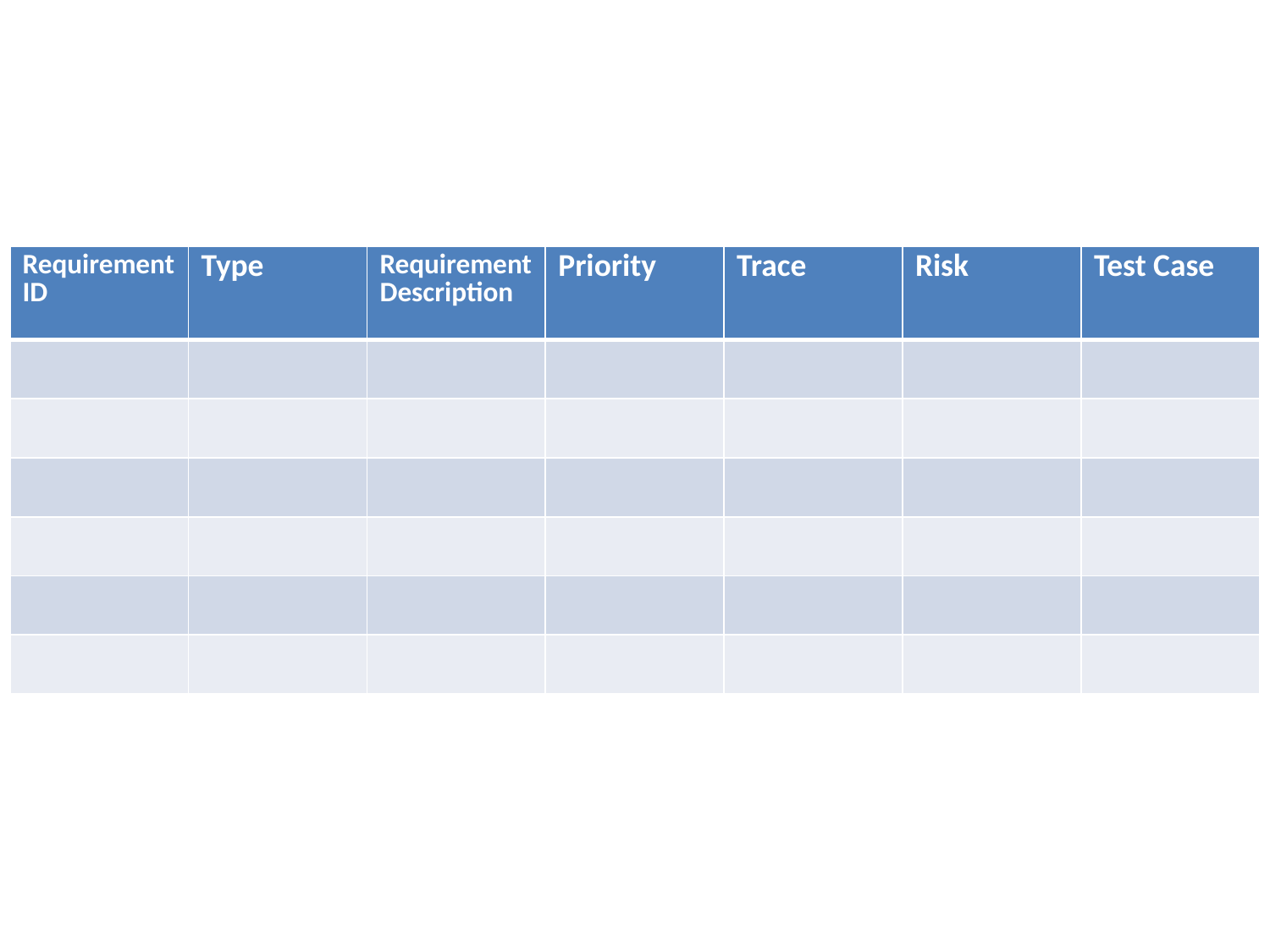

| Requirement ID | Type | Requirement Description | Priority | Trace | Risk | Test Case |
| --- | --- | --- | --- | --- | --- | --- |
|  |  |  |  |  |  |  |
|  |  |  |  |  |  |  |
|  |  |  |  |  |  |  |
|  |  |  |  |  |  |  |
|  |  |  |  |  |  |  |
|  |  |  |  |  |  |  |